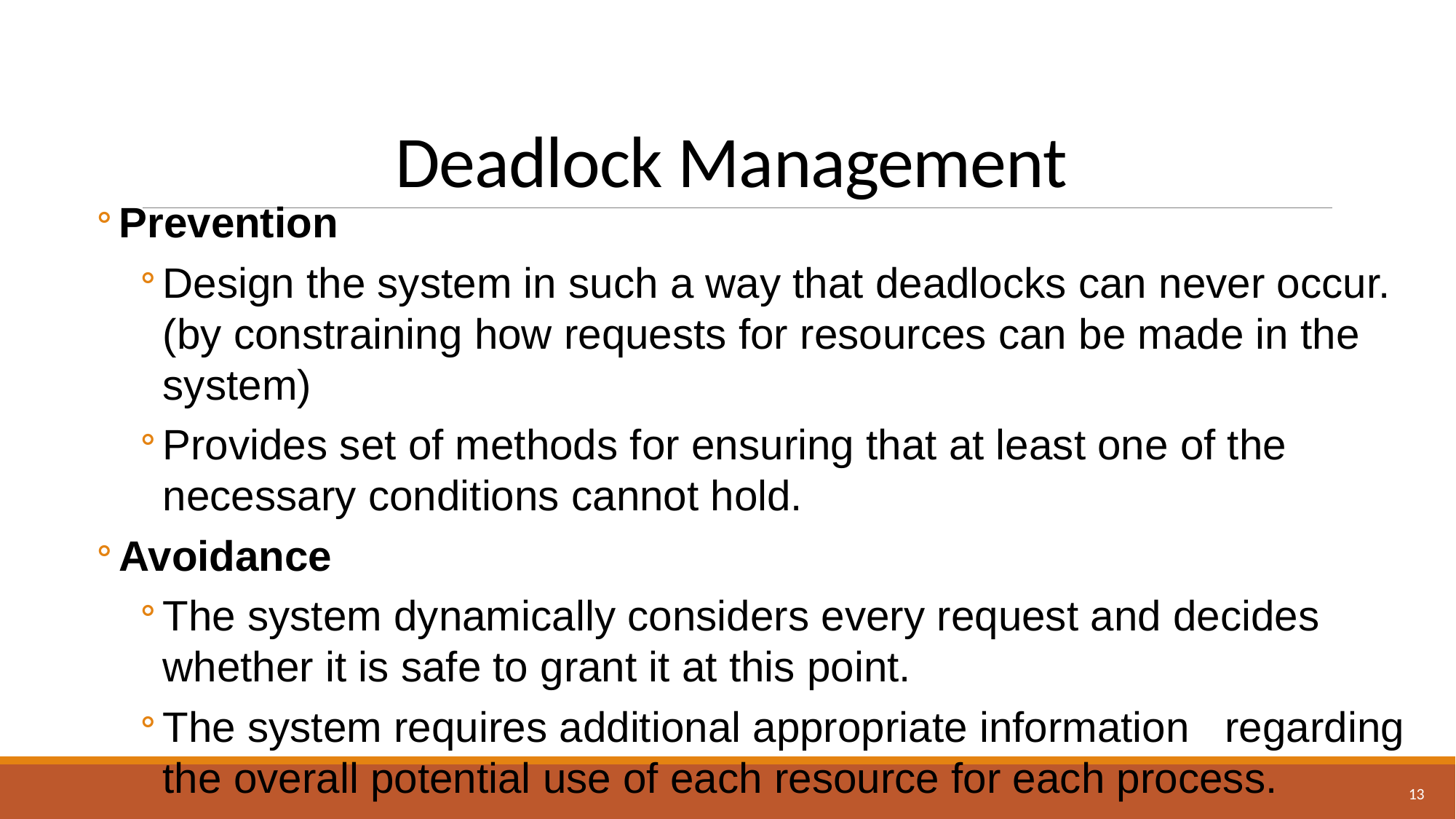

# Deadlock Management
Prevention
Design the system in such a way that deadlocks can never occur. (by constraining how requests for resources can be made in the system)
Provides set of methods for ensuring that at least one of the necessary conditions cannot hold.
Avoidance
The system dynamically considers every request and decides whether it is safe to grant it at this point.
The system requires additional appropriate information   regarding the overall potential use of each resource for each process.
13